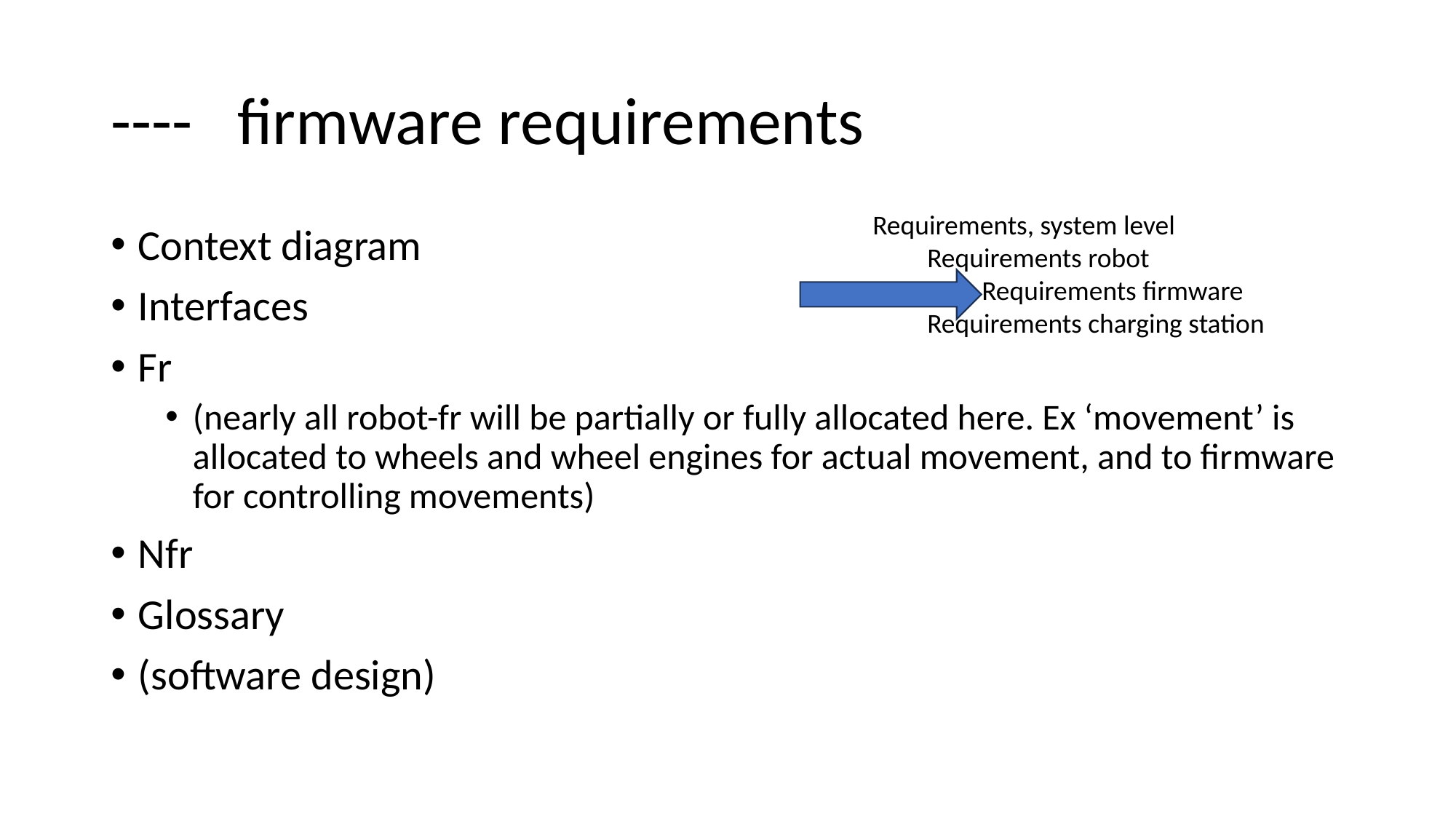

# ----   firmware requirements
Requirements, system level
Requirements robot
Requirements firmware
Requirements charging station
Context diagram
Interfaces
Fr
(nearly all robot-fr will be partially or fully allocated here. Ex ‘movement’ is allocated to wheels and wheel engines for actual movement, and to firmware for controlling movements)
Nfr
Glossary
(software design)